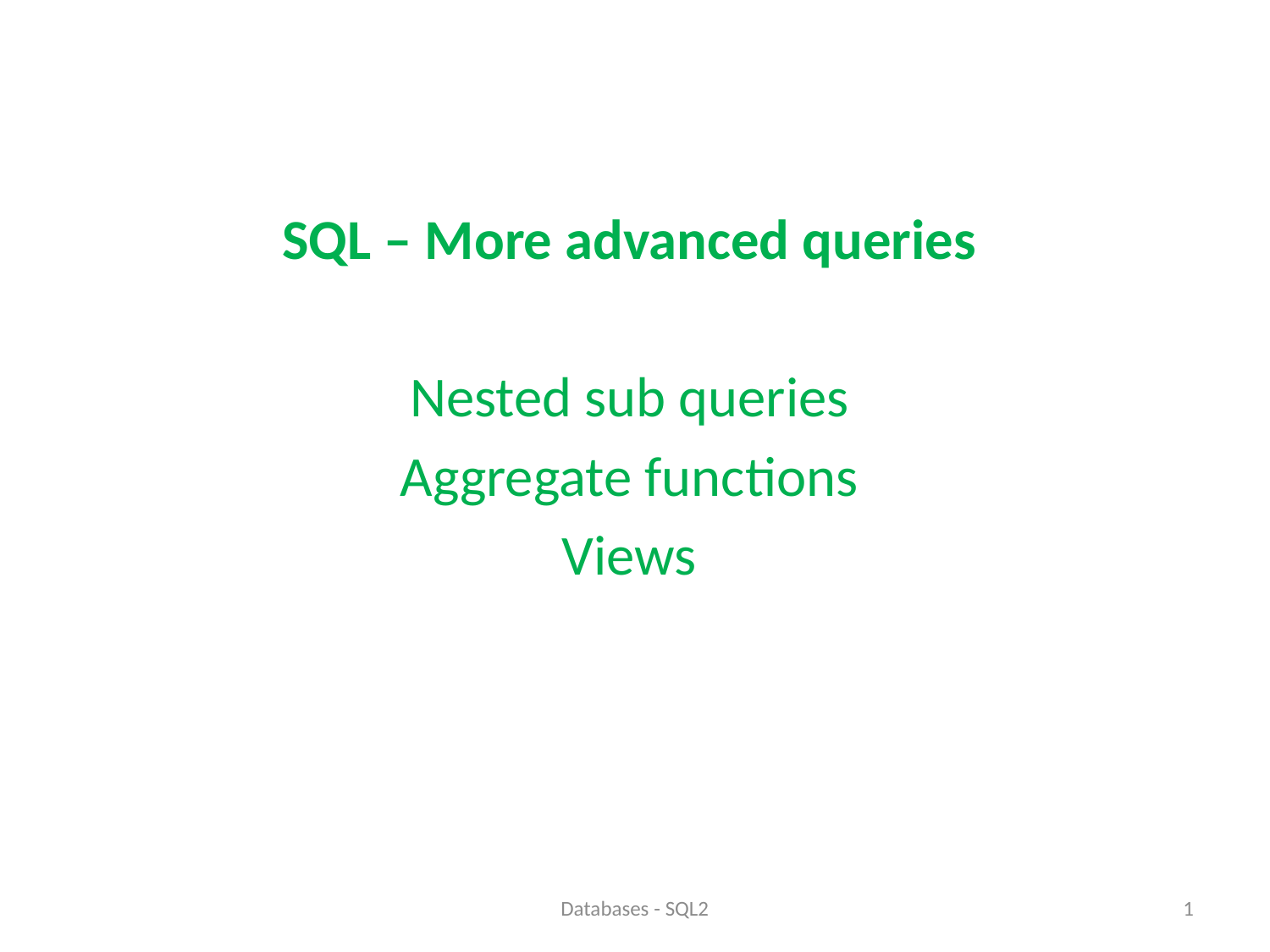

SQL – More advanced queries

Nested sub queries
Aggregate functions
Views

#

Databases - SQL2
1